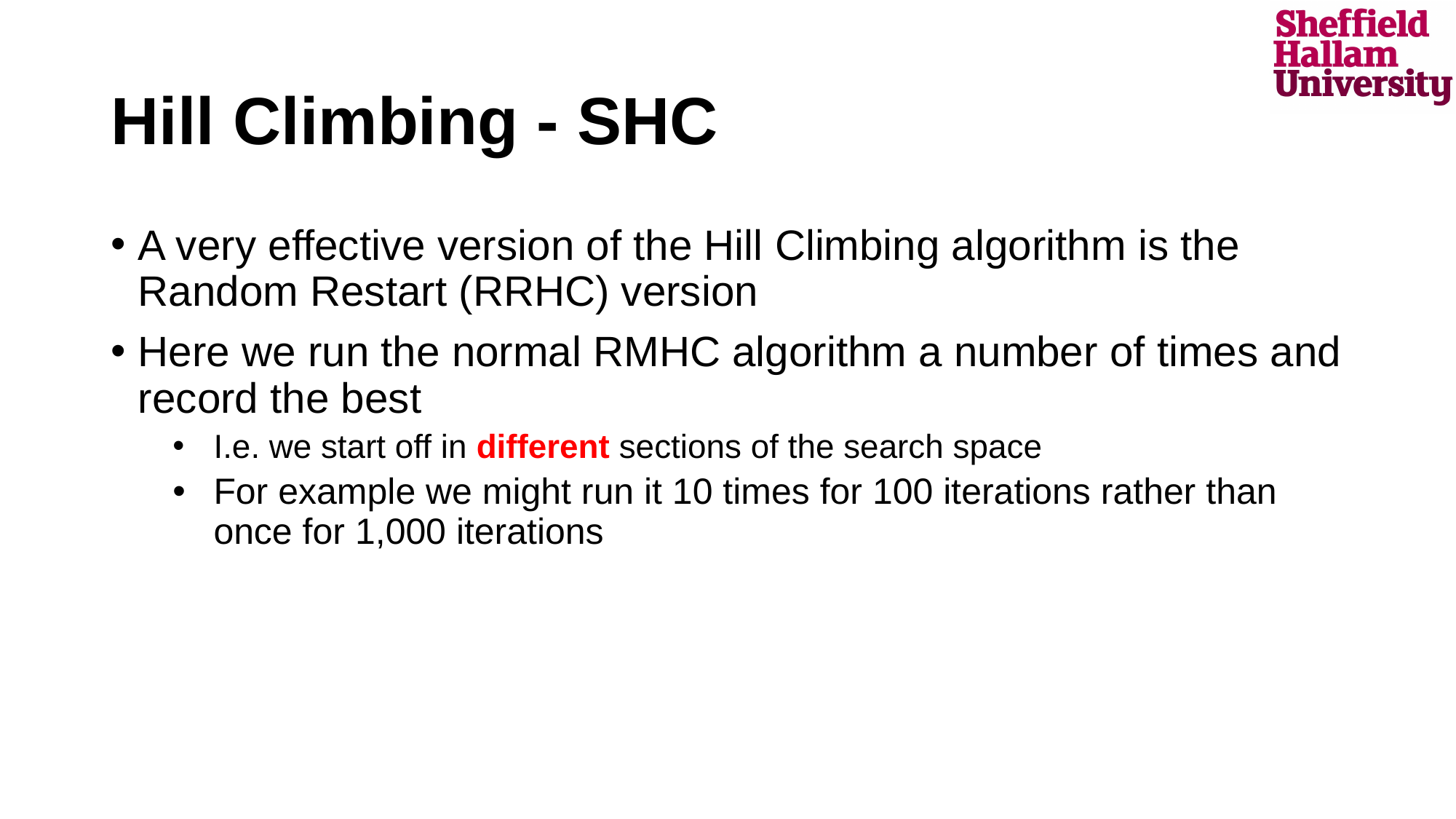

# Hill Climbing - SHC
A very effective version of the Hill Climbing algorithm is the Random Restart (RRHC) version
Here we run the normal RMHC algorithm a number of times and record the best
I.e. we start off in different sections of the search space
For example we might run it 10 times for 100 iterations rather than once for 1,000 iterations